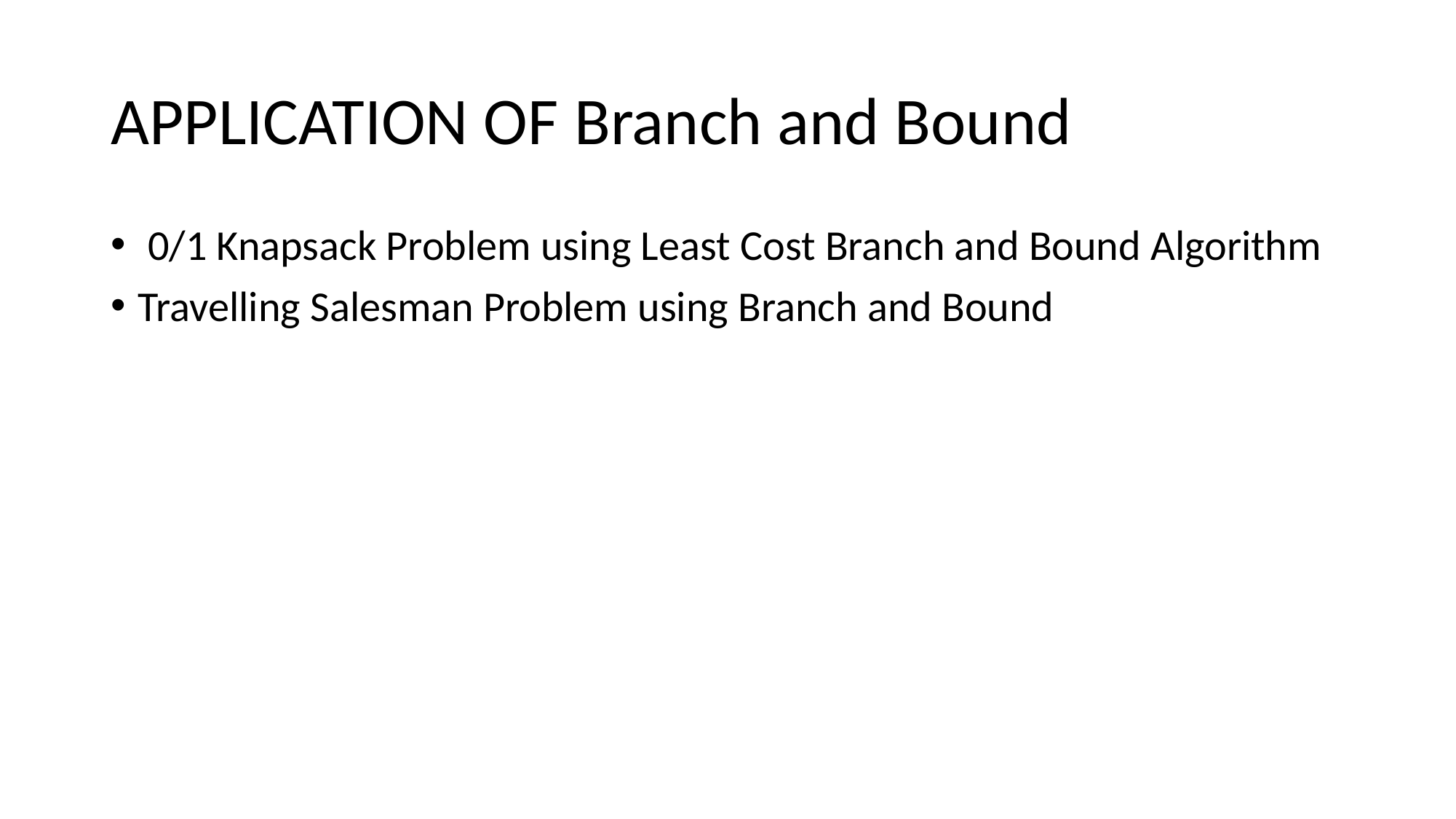

# APPLICATION OF Branch and Bound
 0/1 Knapsack Problem using Least Cost Branch and Bound Algorithm
Travelling Salesman Problem using Branch and Bound